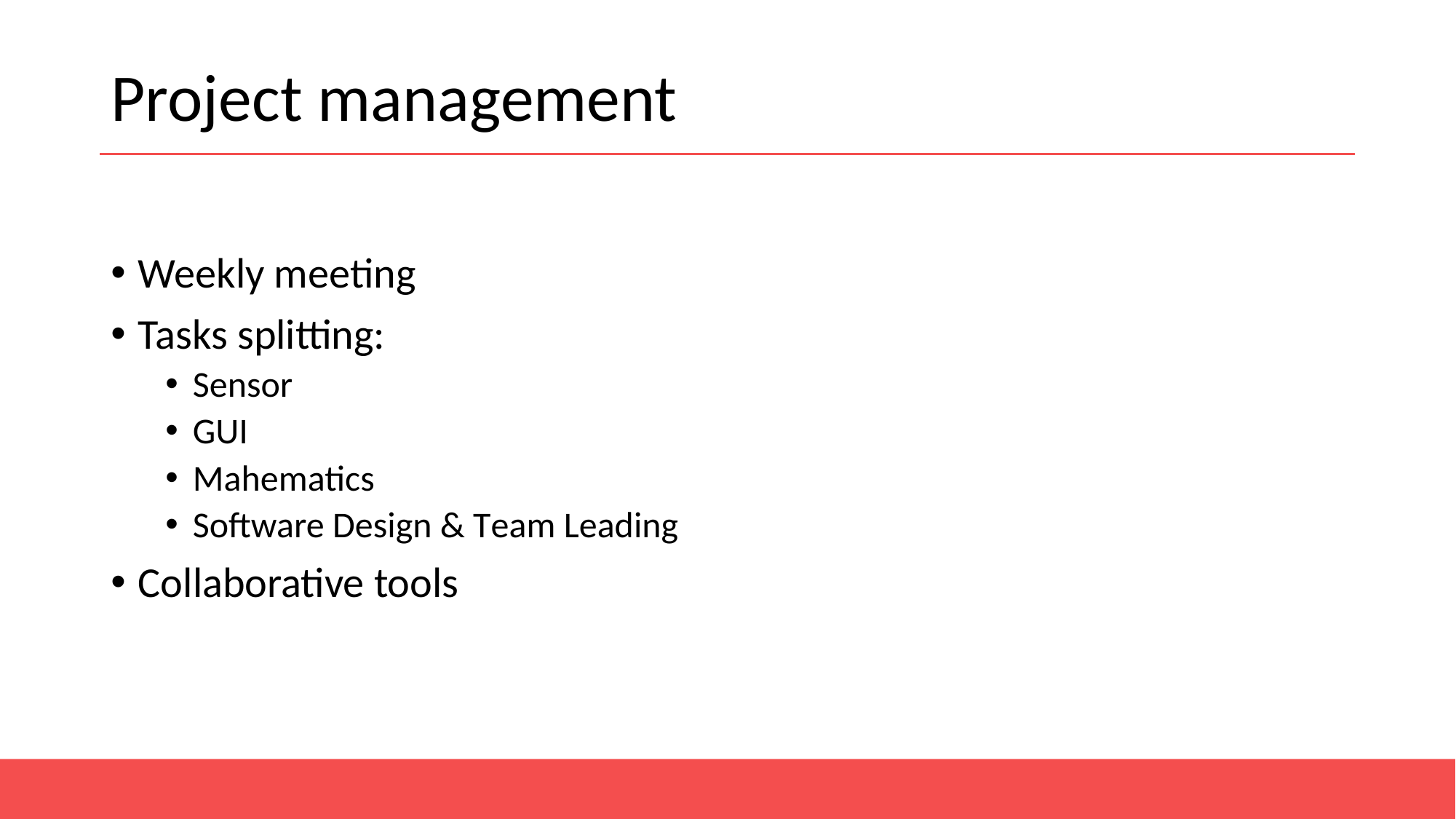

# Project management

Weekly meeting
Tasks splitting:
Sensor
GUI
Mahematics
Software Design & Team Leading
Collaborative tools